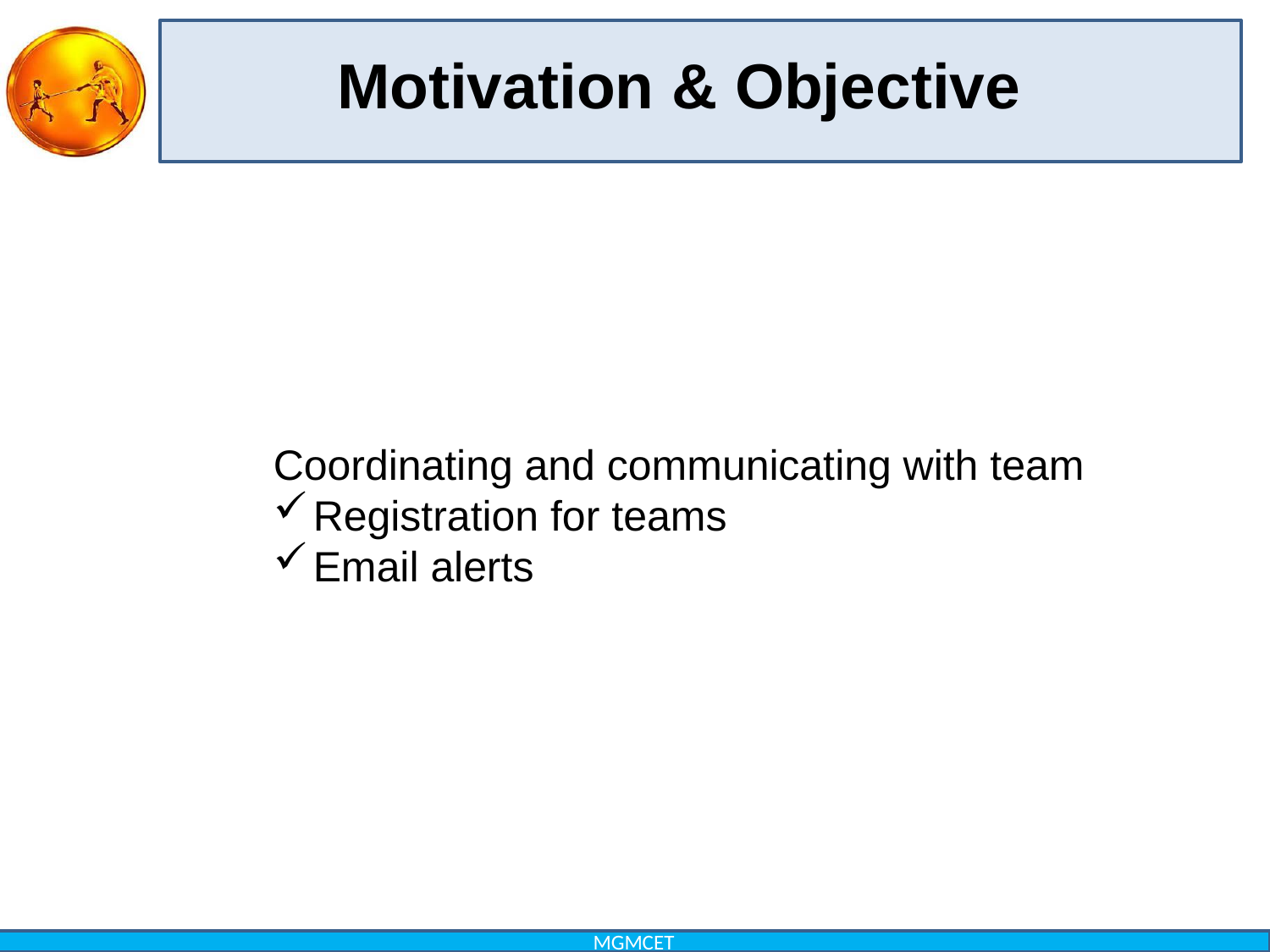

# Motivation & Objective
Coordinating and communicating with team
Registration for teams
Email alerts